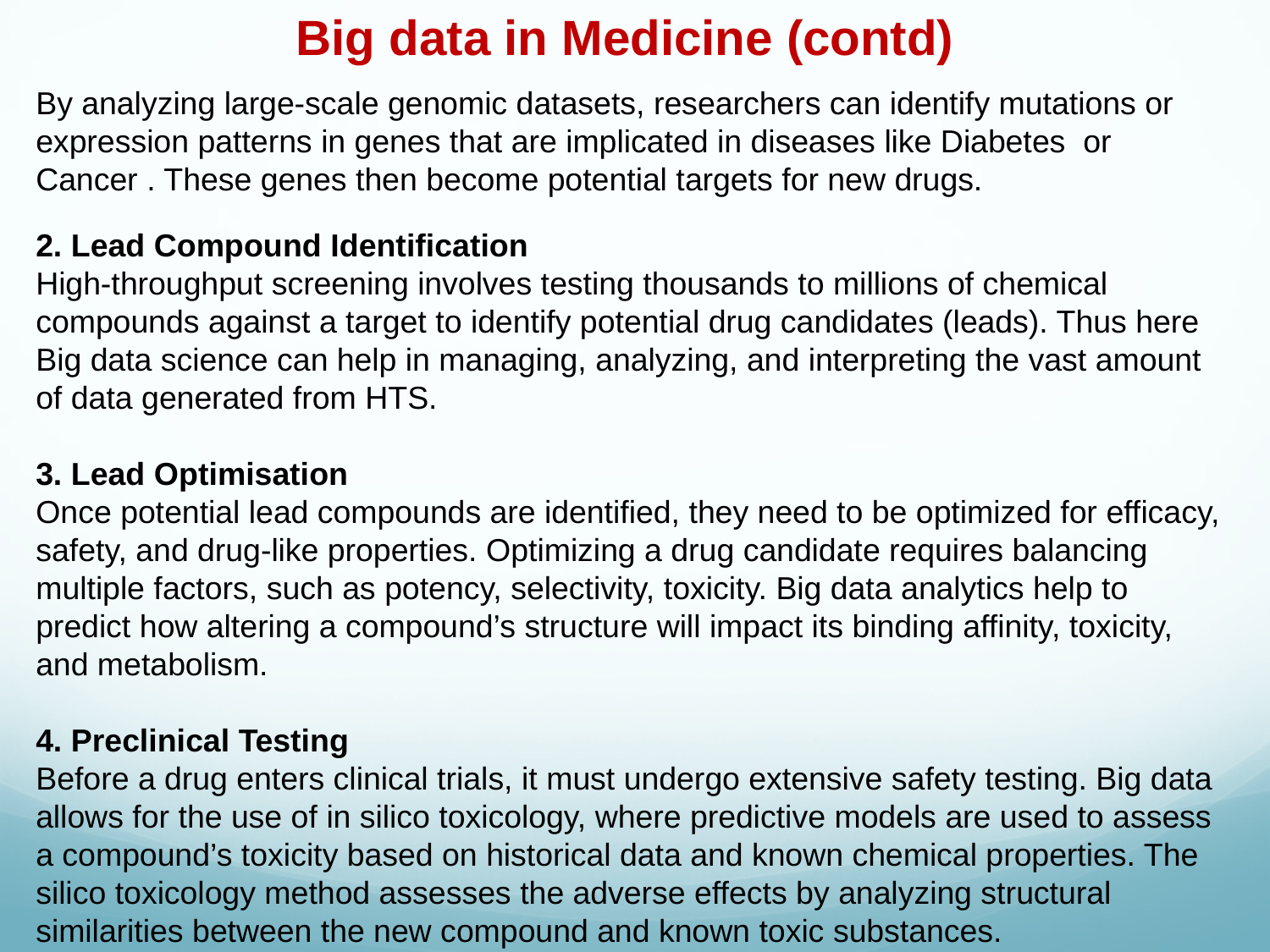

Big data in Medicine (contd)
By analyzing large-scale genomic datasets, researchers can identify mutations or expression patterns in genes that are implicated in diseases like Diabetes  or Cancer . These genes then become potential targets for new drugs.
2. Lead Compound Identification
High-throughput screening involves testing thousands to millions of chemical compounds against a target to identify potential drug candidates (leads). Thus here Big data science can help in managing, analyzing, and interpreting the vast amount of data generated from HTS.

3. Lead Optimisation
Once potential lead compounds are identified, they need to be optimized for efficacy, safety, and drug-like properties. Optimizing a drug candidate requires balancing multiple factors, such as potency, selectivity, toxicity. Big data analytics help to predict how altering a compound’s structure will impact its binding affinity, toxicity, and metabolism.

4. Preclinical Testing
Before a drug enters clinical trials, it must undergo extensive safety testing. Big data allows for the use of in silico toxicology, where predictive models are used to assess a compound’s toxicity based on historical data and known chemical properties. The silico toxicology method assesses the adverse effects by analyzing structural similarities between the new compound and known toxic substances.